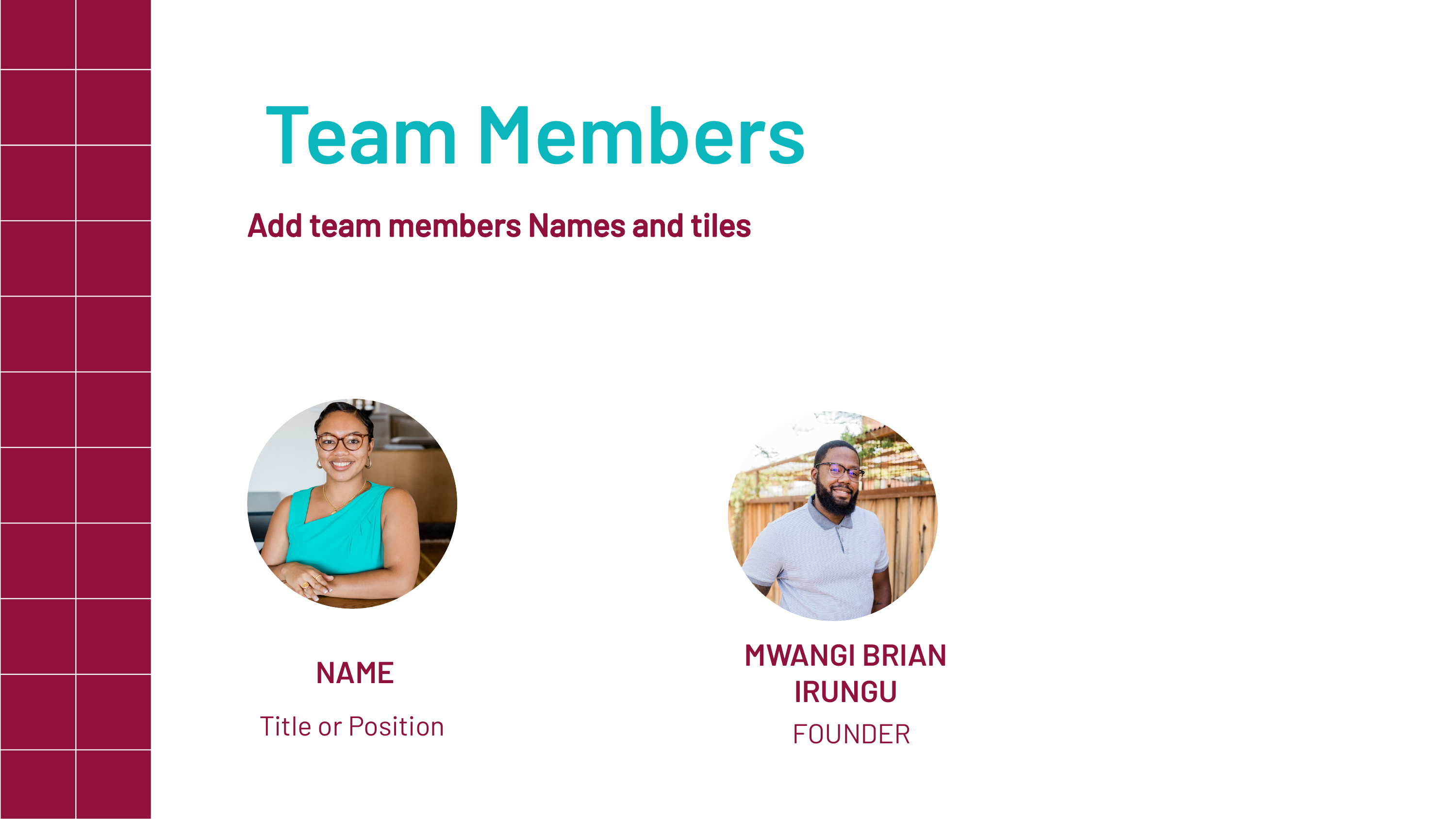

Team Members
Add team members Names and tiles

MWANGI BRIAN IRUNGU
FOUNDER
 NAME
Title or Position